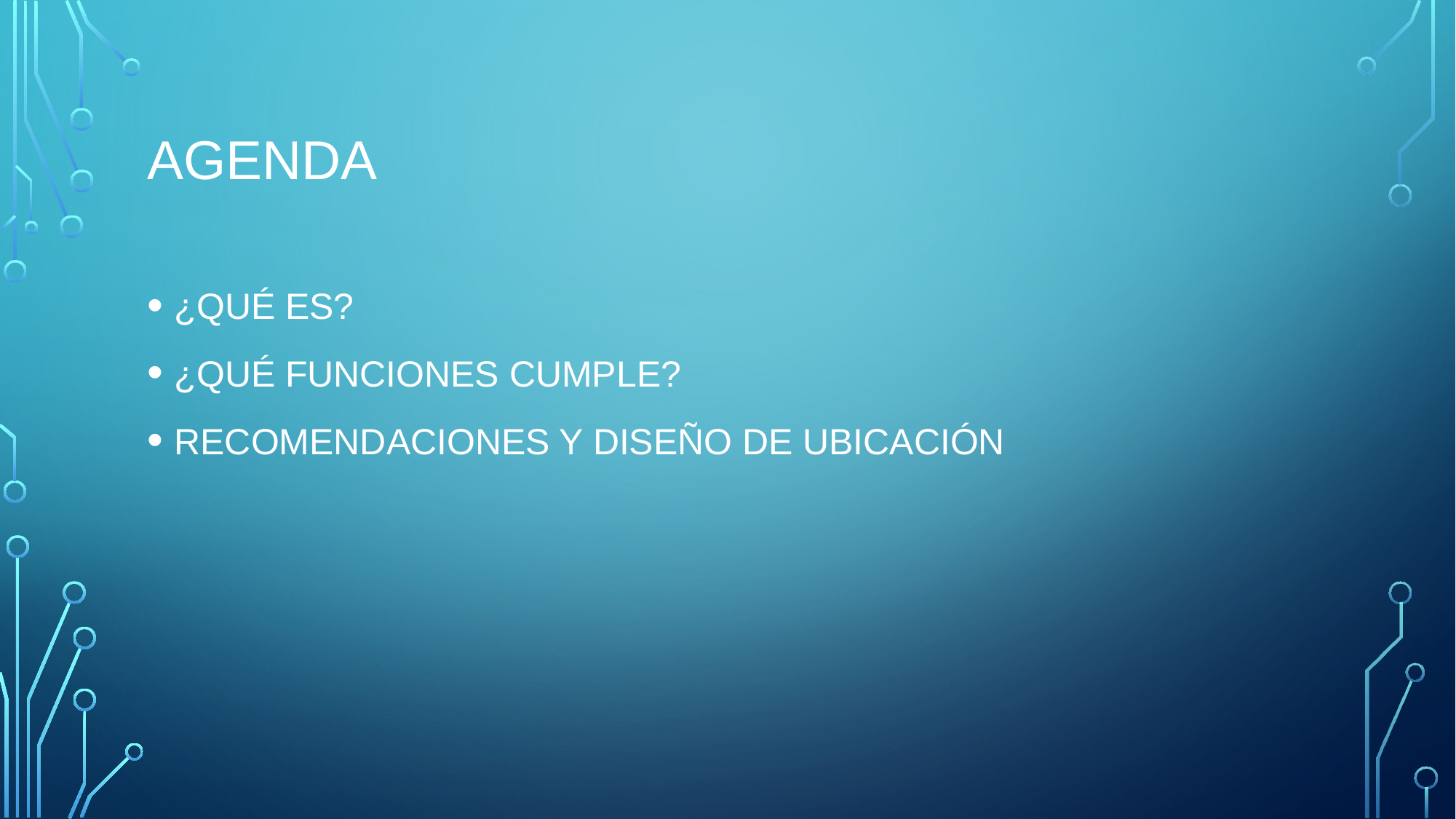

# AGENDA
¿QUÉ ES?
¿QUÉ FUNCIONES CUMPLE?
RECOMENDACIONES Y DISEÑO DE UBICACIÓN